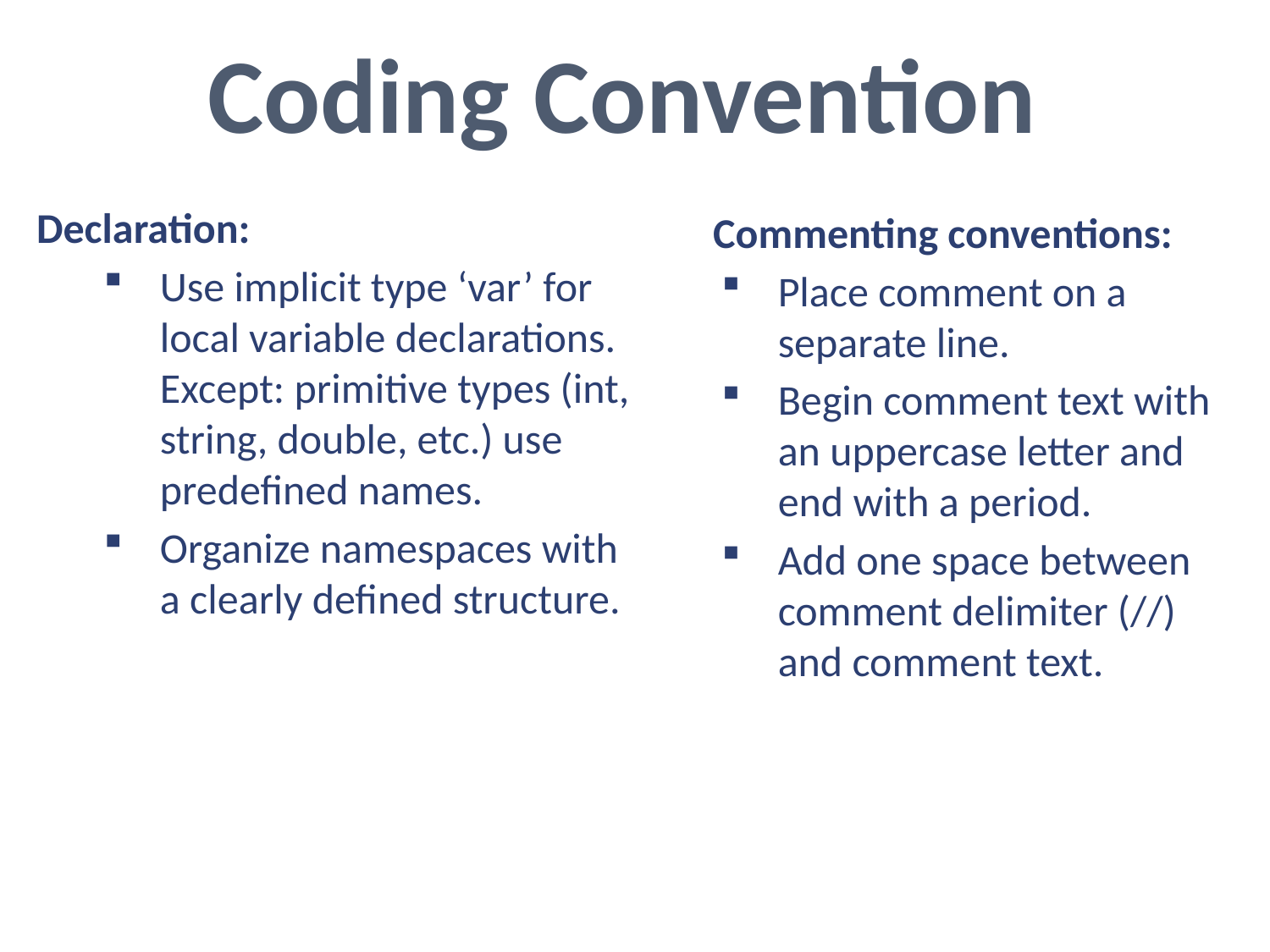

# Coding Convention
Declaration:
Use implicit type ‘var’ for local variable declarations. Except: primitive types (int, string, double, etc.) use predefined names.
Organize namespaces with a clearly defined structure.
Commenting conventions:
Place comment on a separate line.
Begin comment text with an uppercase letter and end with a period.
Add one space between comment delimiter (//) and comment text.